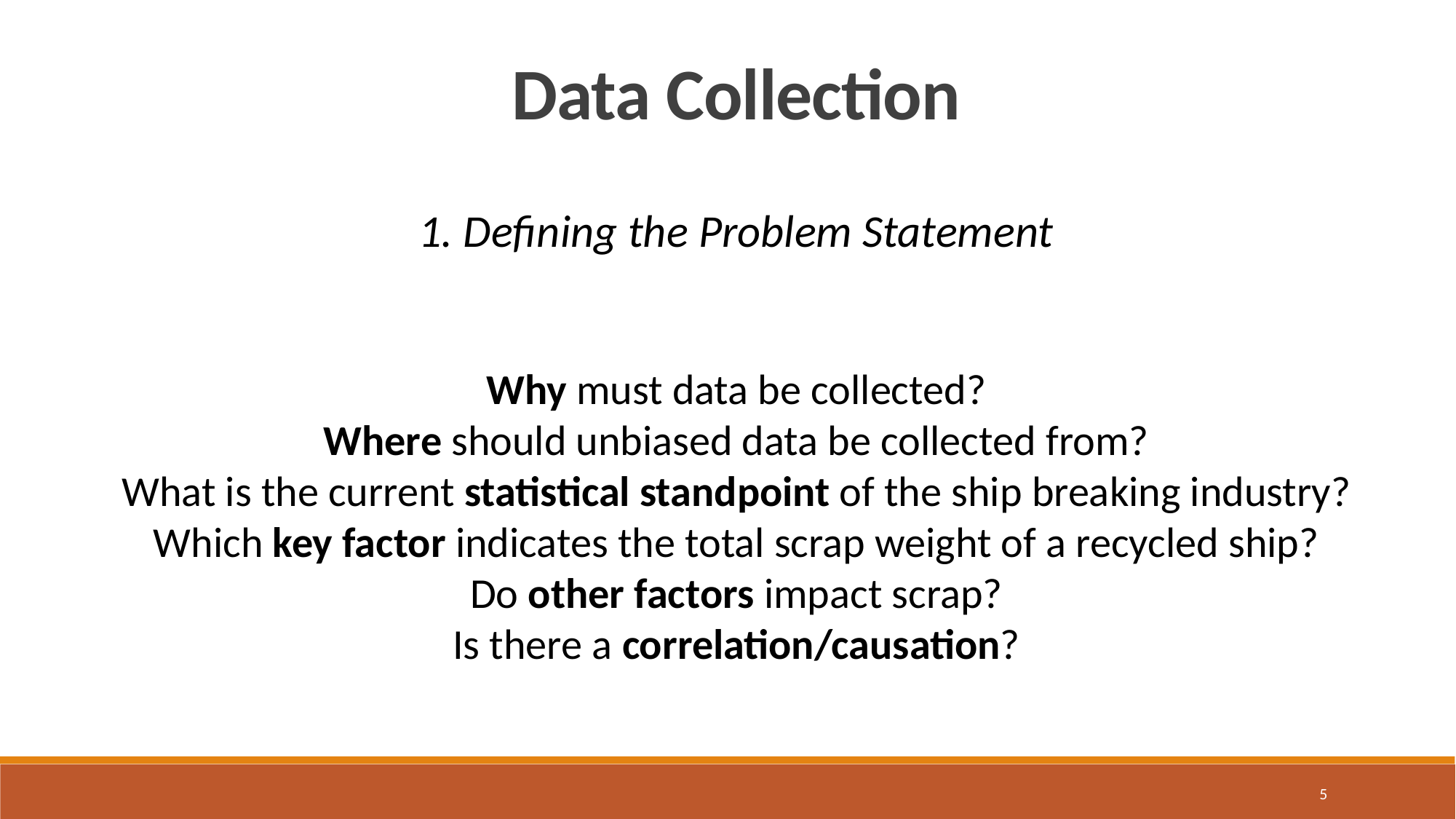

Data Collection
1. Defining the Problem Statement

Why must data be collected?
Where should unbiased data be collected from?
What is the current statistical standpoint of the ship breaking industry?
Which key factor indicates the total scrap weight of a recycled ship?
Do other factors impact scrap?
Is there a correlation/causation?

5